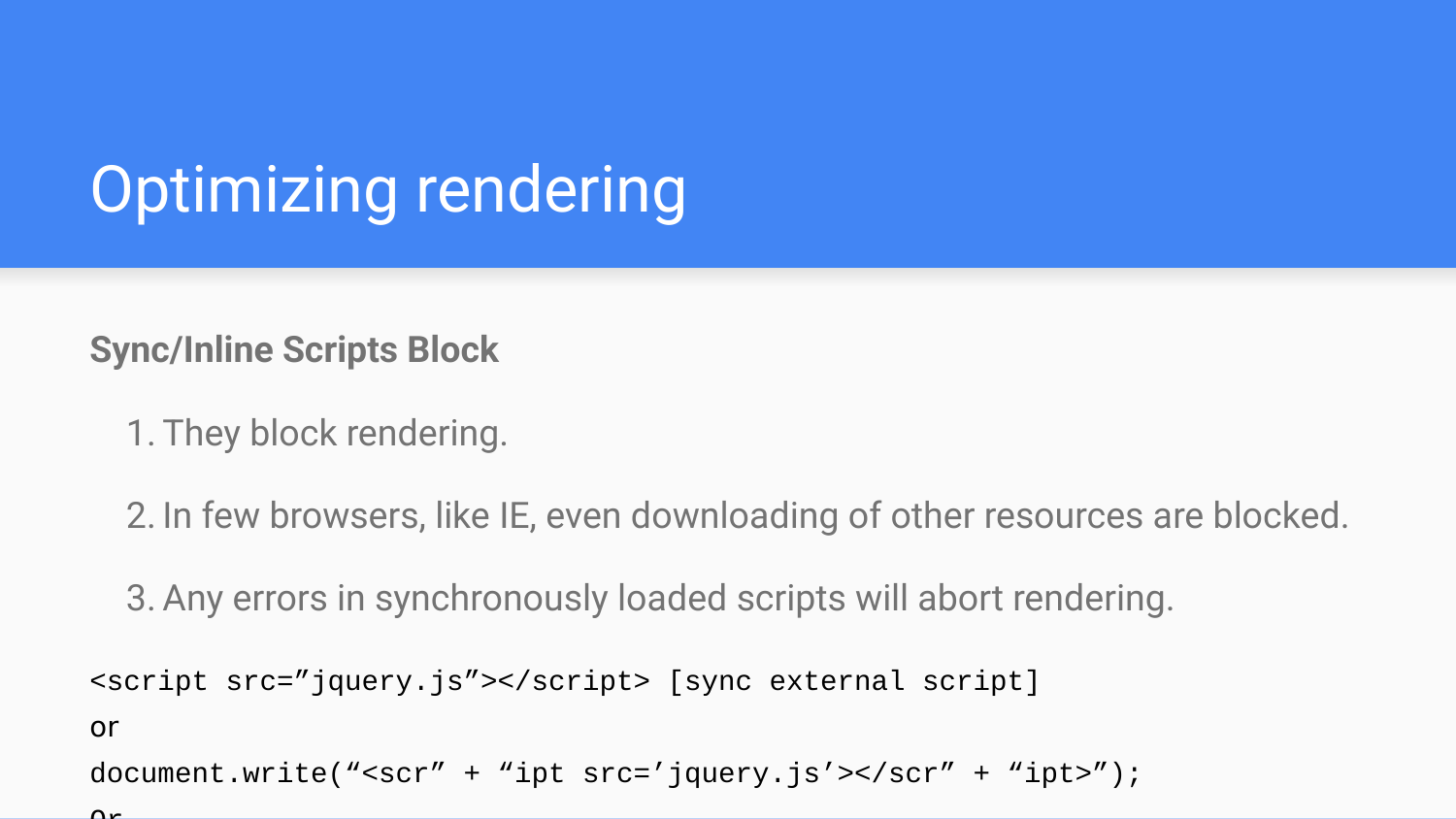

# Optimizing rendering
Sync/Inline Scripts Block
They block rendering.
In few browsers, like IE, even downloading of other resources are blocked.
Any errors in synchronously loaded scripts will abort rendering.
<script src=”jquery.js”></script> [sync external script]
or
document.write(“<scr” + “ipt src=’jquery.js’></scr” + “ipt>”);
Or
<script> var test = 1; </script> [sync inline script]